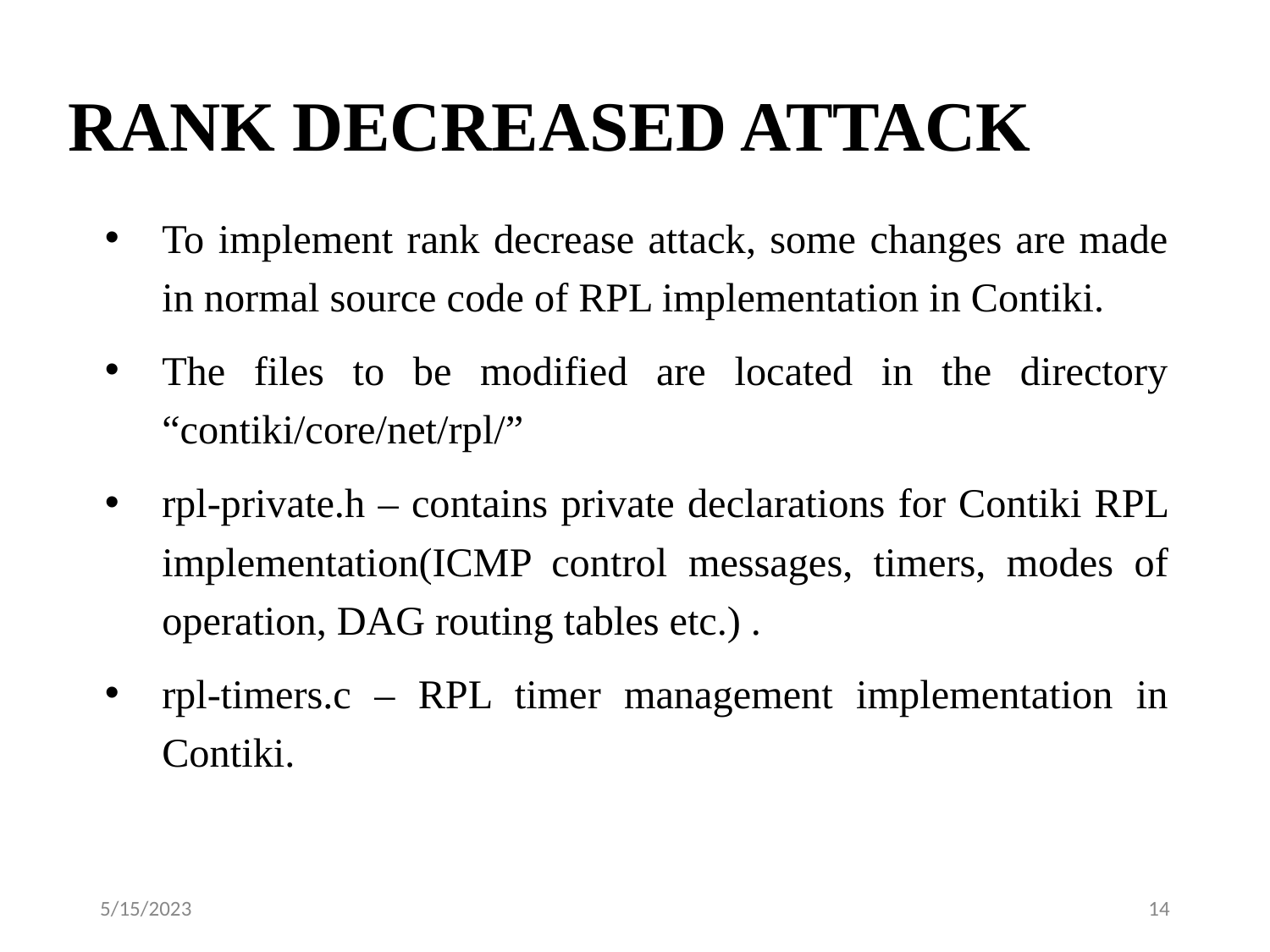

# RANK DECREASED ATTACK
To implement rank decrease attack, some changes are made in normal source code of RPL implementation in Contiki.
The files to be modified are located in the directory “contiki/core/net/rpl/”
rpl-private.h – contains private declarations for Contiki RPL implementation(ICMP control messages, timers, modes of operation, DAG routing tables etc.) .
rpl-timers.c – RPL timer management implementation in Contiki.

5/15/2023
14